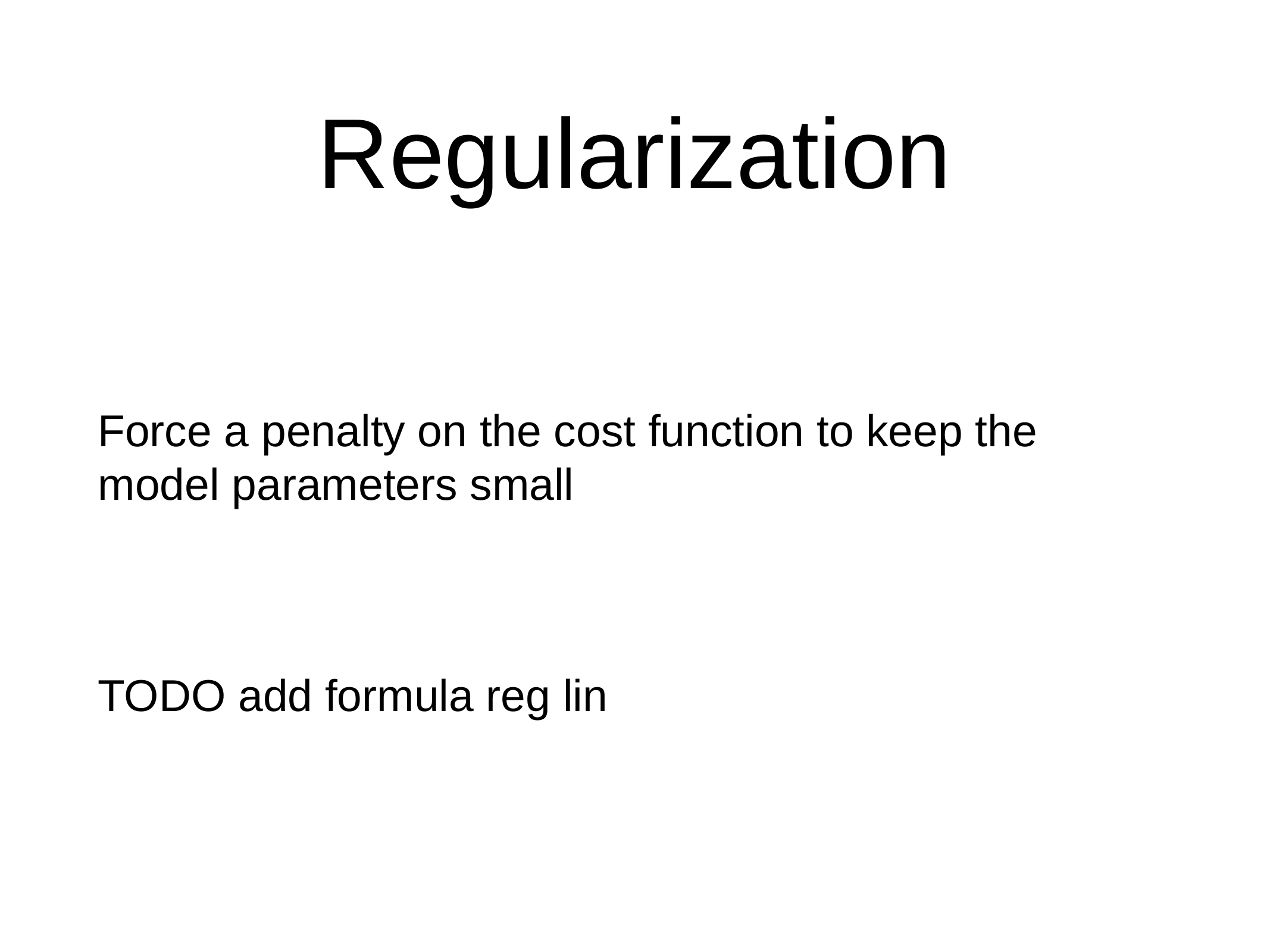

# Regularization
Force a penalty on the cost function to keep the model parameters small

TODO add formula reg lin